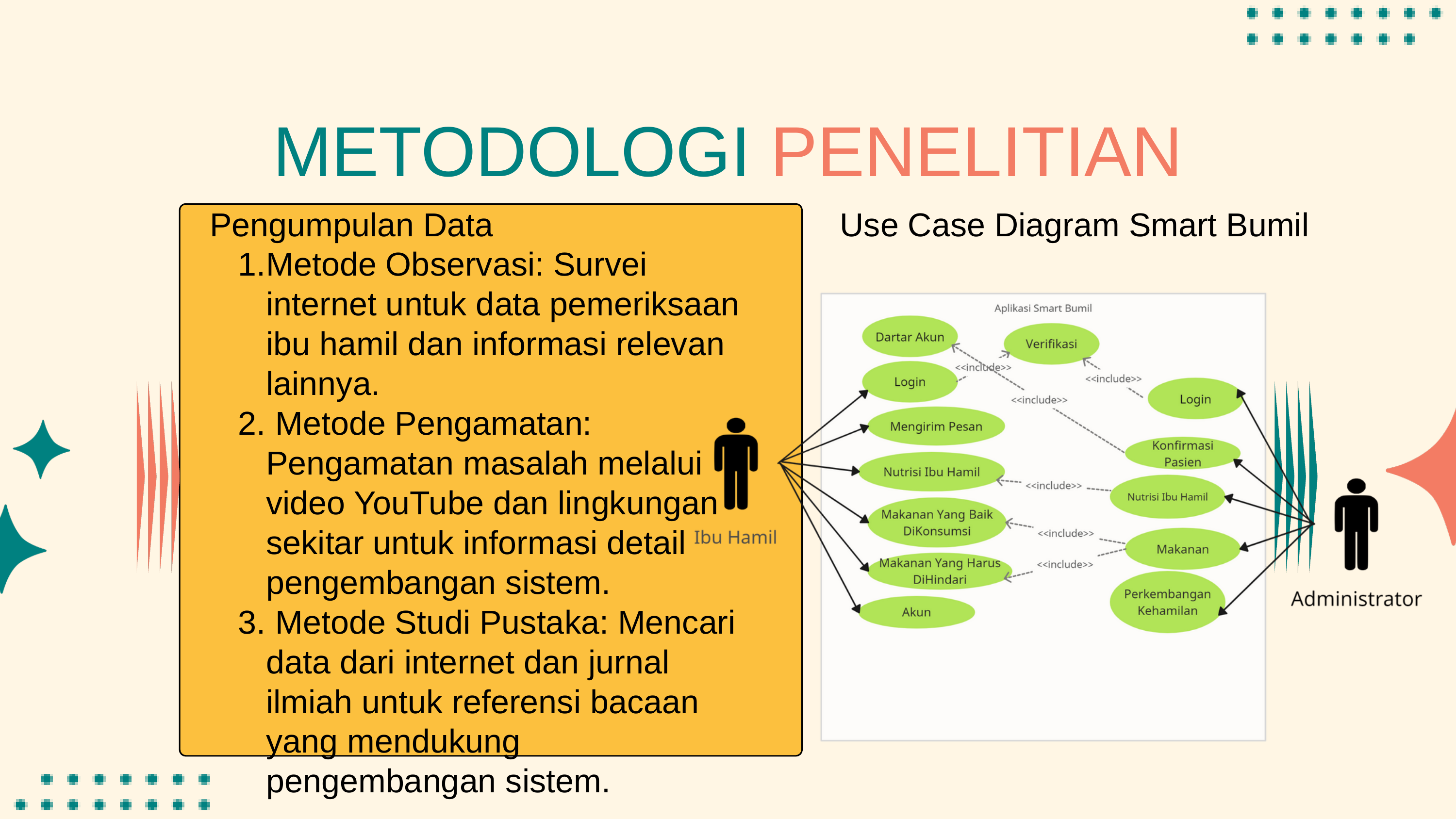

METODOLOGI PENELITIAN
Pengumpulan Data
Metode Observasi: Survei internet untuk data pemeriksaan ibu hamil dan informasi relevan lainnya.
 Metode Pengamatan: Pengamatan masalah melalui video YouTube dan lingkungan sekitar untuk informasi detail pengembangan sistem.
 Metode Studi Pustaka: Mencari data dari internet dan jurnal ilmiah untuk referensi bacaan yang mendukung pengembangan sistem.
Use Case Diagram Smart Bumil